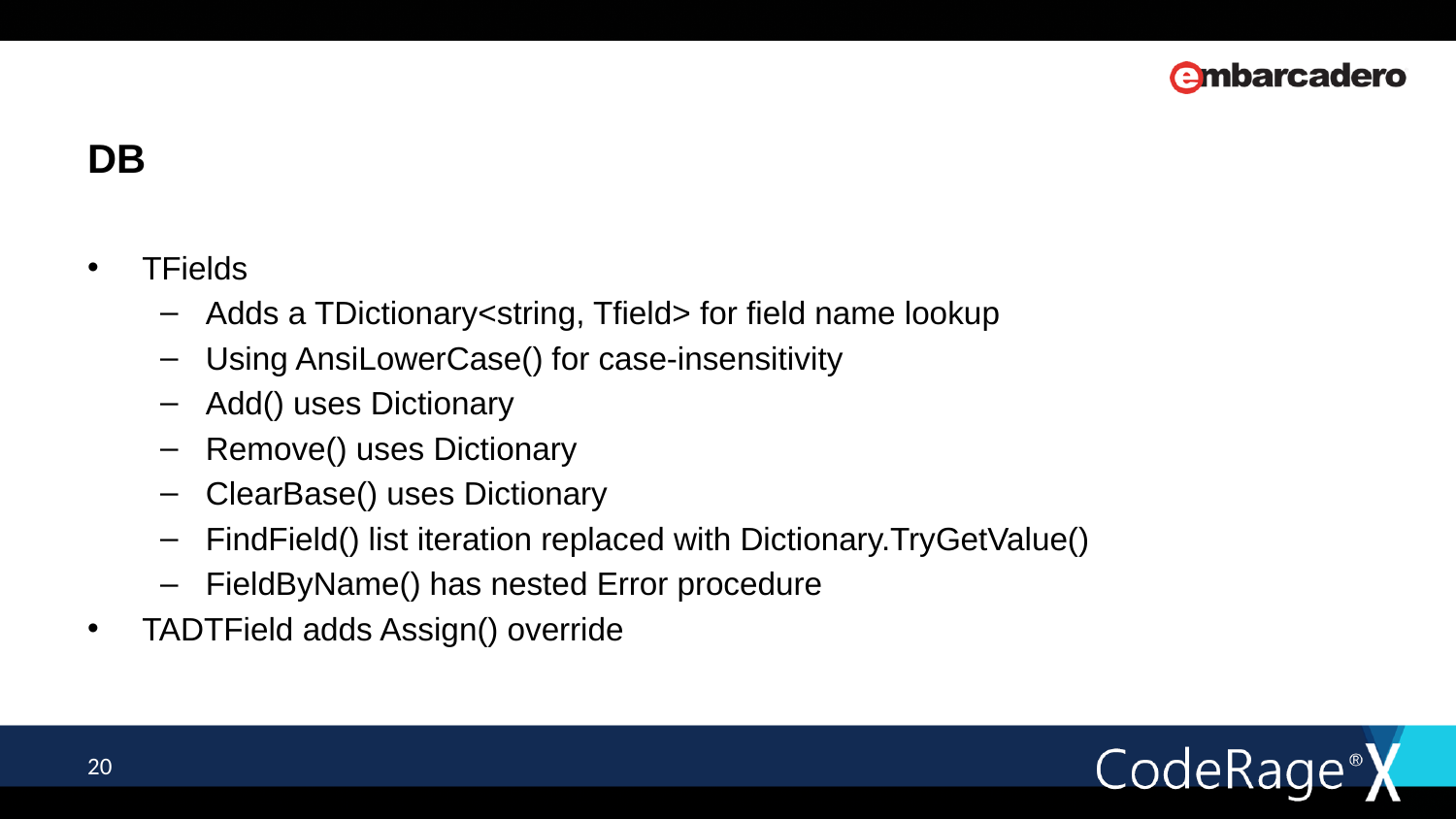

# DB
TFields
Adds a TDictionary<string, Tfield> for field name lookup
Using AnsiLowerCase() for case-insensitivity
Add() uses Dictionary
Remove() uses Dictionary
ClearBase() uses Dictionary
FindField() list iteration replaced with Dictionary.TryGetValue()
FieldByName() has nested Error procedure
TADTField adds Assign() override
20